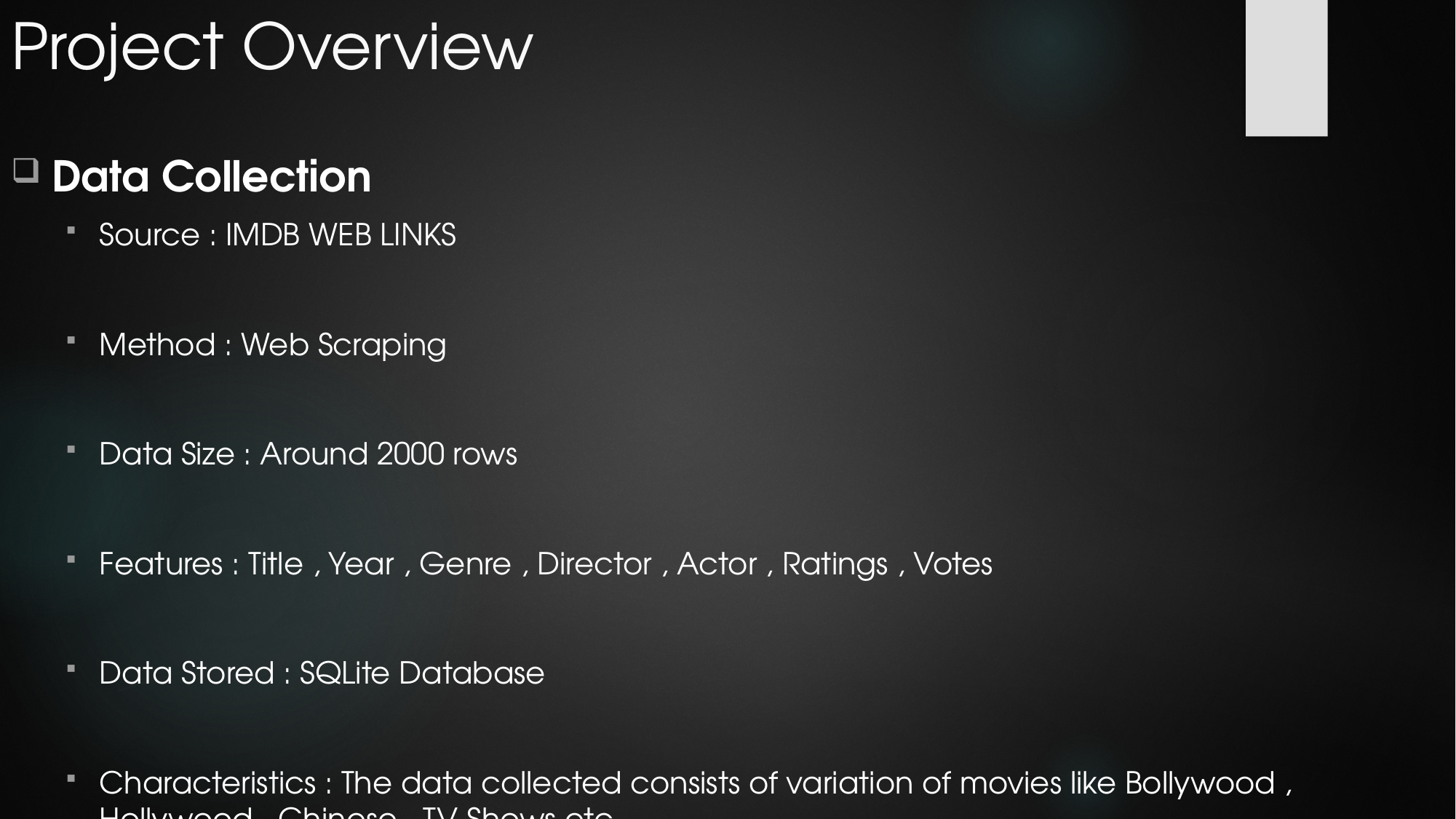

# Project Overview
Data Collection
Source : IMDB WEB LINKS

Method : Web Scraping

Data Size : Around 2000 rows

Features : Title , Year , Genre , Director , Actor , Ratings , Votes

Data Stored : SQLite Database

Characteristics : The data collected consists of variation of movies like Bollywood , Hollywood , Chinese , TV Shows etc